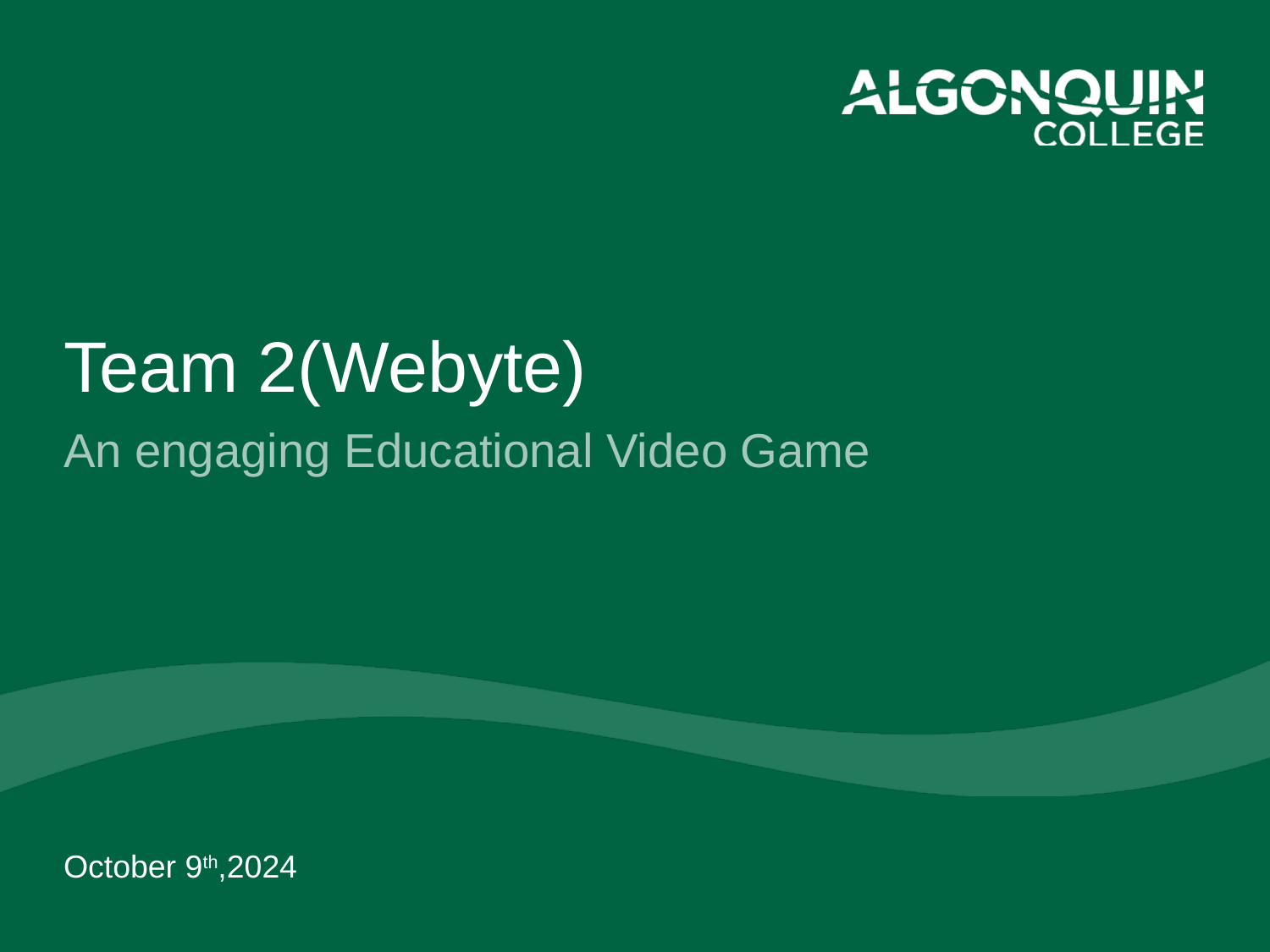

# Team 2(Webyte)
An engaging Educational Video Game
October 9th,2024